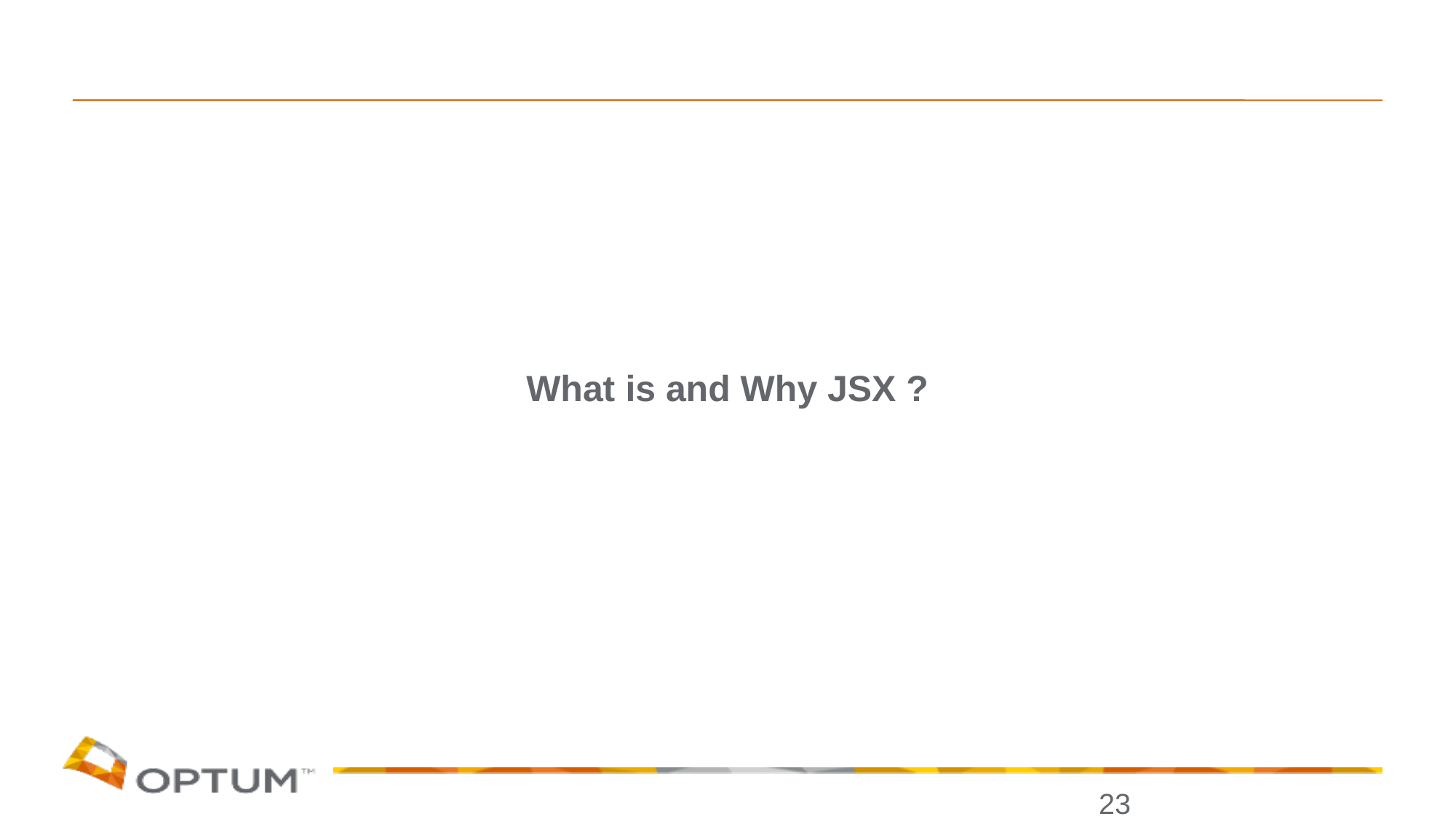

What is and Why JSX ?
23